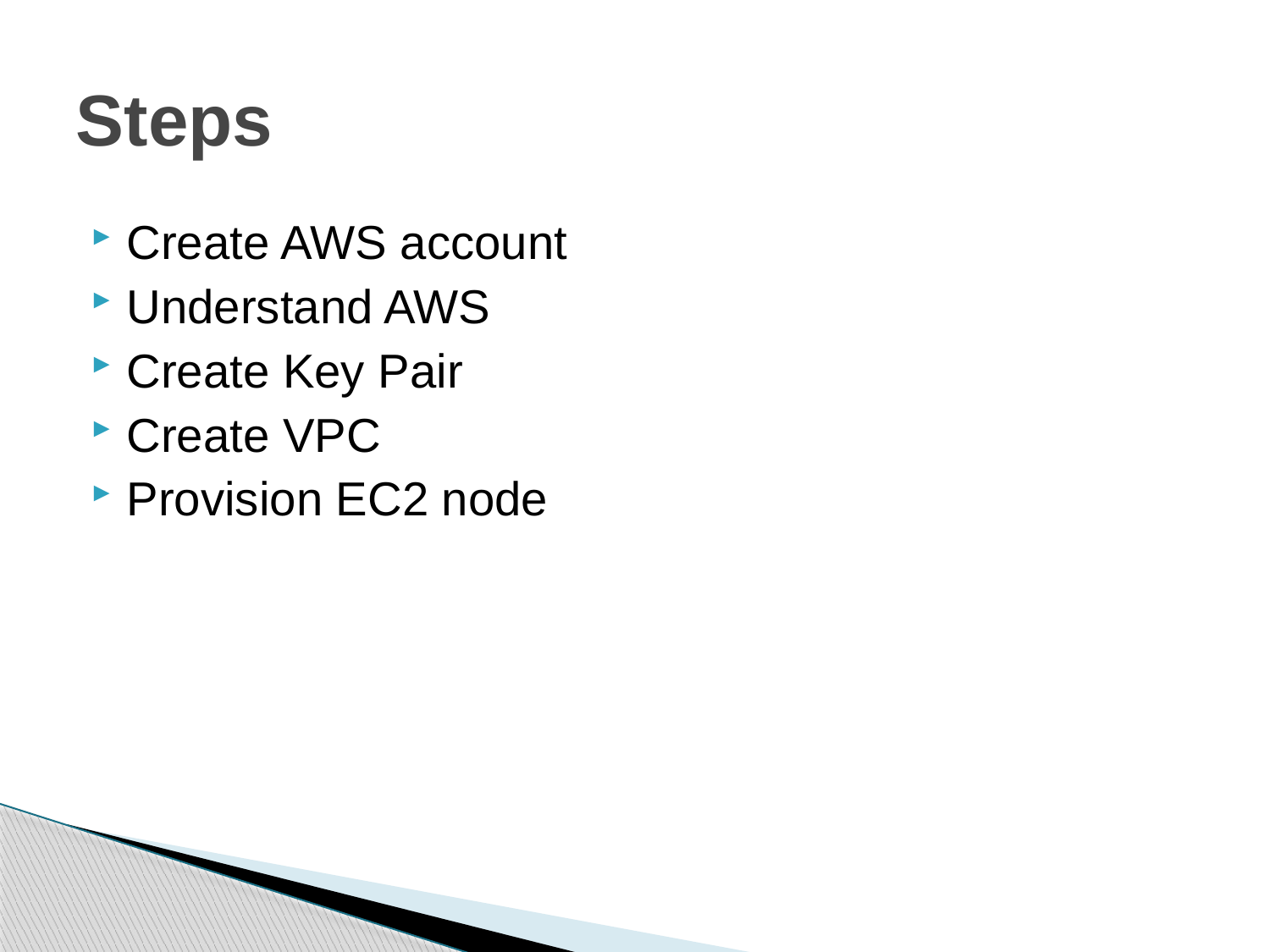

# Steps
Create AWS account
Understand AWS
Create Key Pair
Create VPC
Provision EC2 node